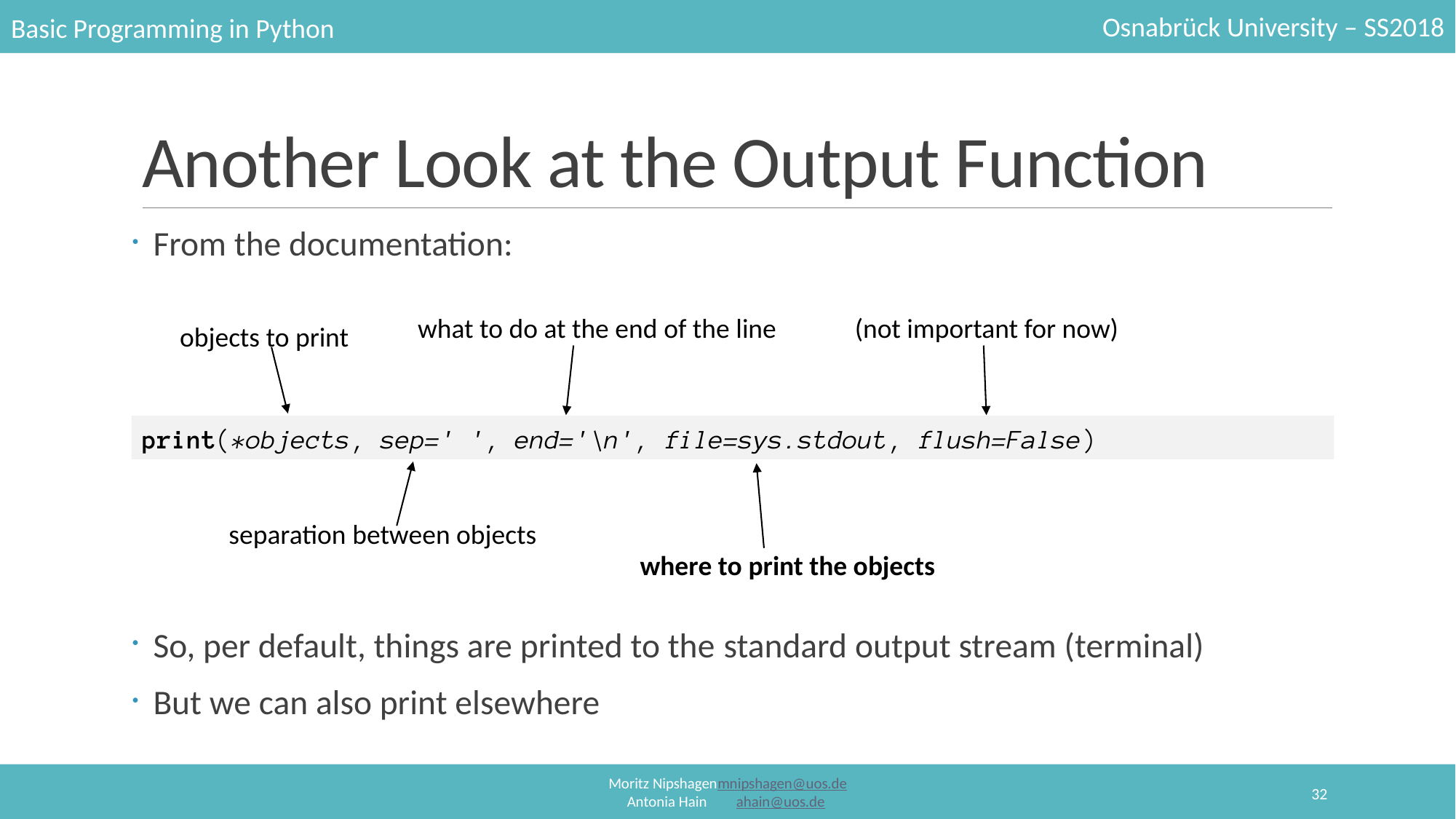

# Another Look at the Output Function
From the documentation:

So, per default, things are printed to the standard output stream (terminal)
But we can also print elsewhere

what to do at the end of the line
(not important for now)
objects to print
print(*objects, sep=' ', end='\n', file=sys.stdout, flush=False)
separation between objects
where to print the objects
32